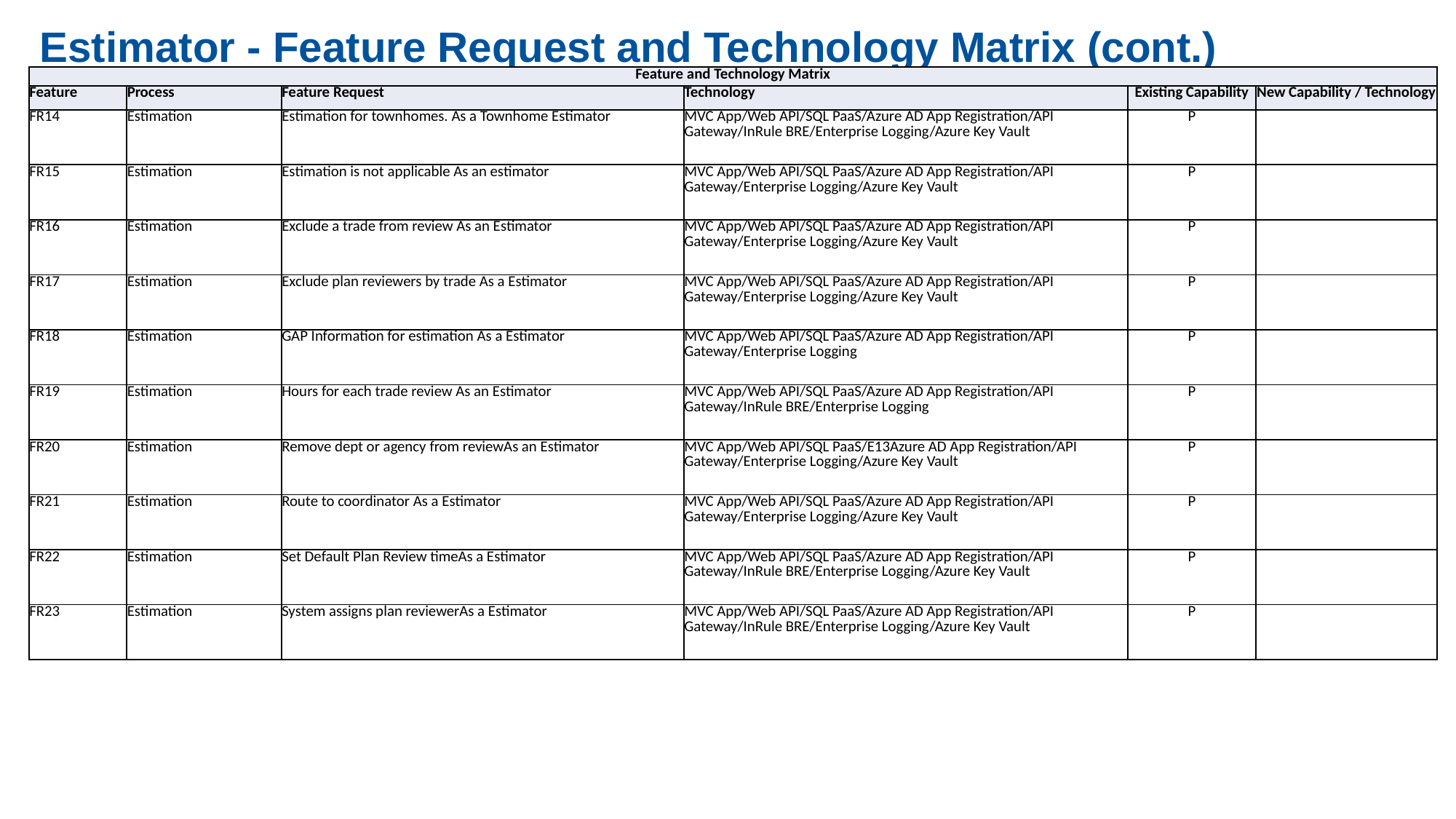

Estimator - Feature Request and Technology Matrix (cont.)
| Feature and Technology Matrix |  |  |  |  |  |
| --- | --- | --- | --- | --- | --- |
| Feature | Process | Feature Request | Technology | Existing Capability | New Capability / Technology |
| FR14 | Estimation | Estimation for townhomes. As a Townhome Estimator | MVC App/Web API/SQL PaaS/Azure AD App Registration/API Gateway/InRule BRE/Enterprise Logging/Azure Key Vault | P |  |
| FR15 | Estimation | Estimation is not applicable As an estimator | MVC App/Web API/SQL PaaS/Azure AD App Registration/API Gateway/Enterprise Logging/Azure Key Vault | P |  |
| FR16 | Estimation | Exclude a trade from review As an Estimator | MVC App/Web API/SQL PaaS/Azure AD App Registration/API Gateway/Enterprise Logging/Azure Key Vault | P |  |
| FR17 | Estimation | Exclude plan reviewers by trade As a Estimator | MVC App/Web API/SQL PaaS/Azure AD App Registration/API Gateway/Enterprise Logging/Azure Key Vault | P |  |
| FR18 | Estimation | GAP Information for estimation As a Estimator | MVC App/Web API/SQL PaaS/Azure AD App Registration/API Gateway/Enterprise Logging | P |  |
| FR19 | Estimation | Hours for each trade review As an Estimator | MVC App/Web API/SQL PaaS/Azure AD App Registration/API Gateway/InRule BRE/Enterprise Logging | P |  |
| FR20 | Estimation | Remove dept or agency from reviewAs an Estimator | MVC App/Web API/SQL PaaS/E13Azure AD App Registration/API Gateway/Enterprise Logging/Azure Key Vault | P |  |
| FR21 | Estimation | Route to coordinator As a Estimator | MVC App/Web API/SQL PaaS/Azure AD App Registration/API Gateway/Enterprise Logging/Azure Key Vault | P |  |
| FR22 | Estimation | Set Default Plan Review timeAs a Estimator | MVC App/Web API/SQL PaaS/Azure AD App Registration/API Gateway/InRule BRE/Enterprise Logging/Azure Key Vault | P |  |
| FR23 | Estimation | System assigns plan reviewerAs a Estimator | MVC App/Web API/SQL PaaS/Azure AD App Registration/API Gateway/InRule BRE/Enterprise Logging/Azure Key Vault | P |  |